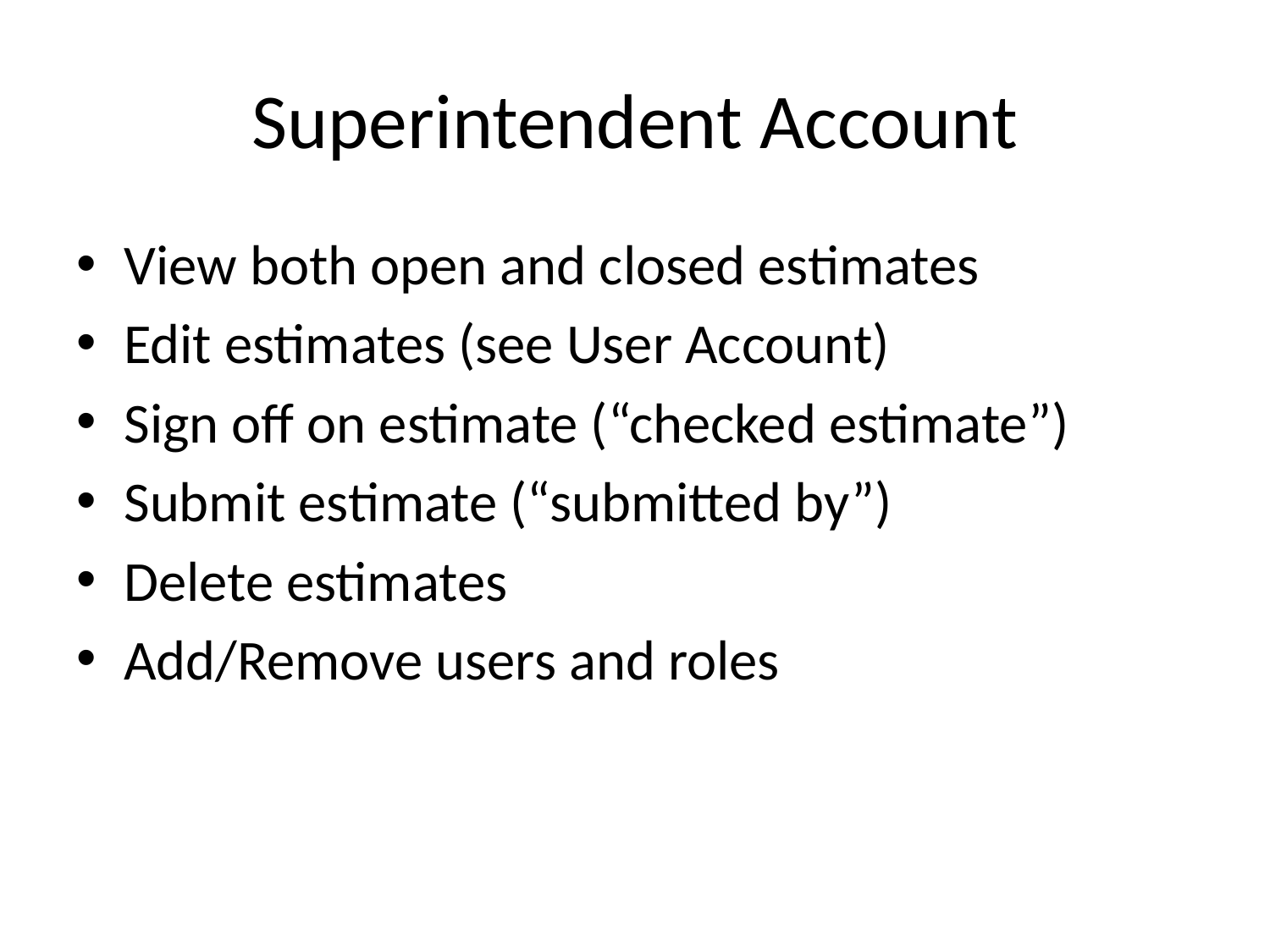

# Superintendent Account
View both open and closed estimates
Edit estimates (see User Account)
Sign off on estimate (“checked estimate”)
Submit estimate (“submitted by”)
Delete estimates
Add/Remove users and roles